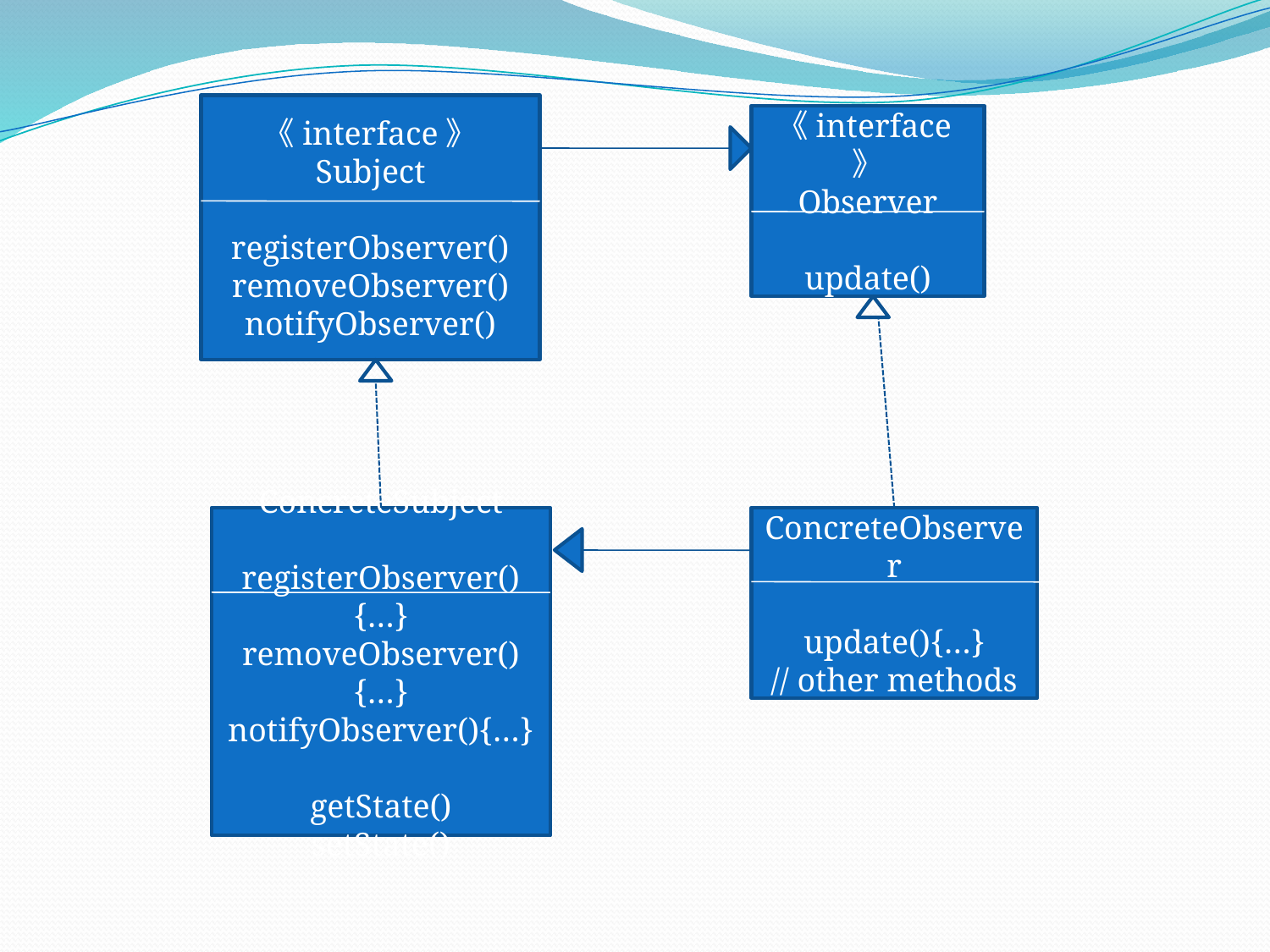

《interface》
Subject

registerObserver()
removeObserver()
notifyObserver()

#

《interface》
Observer

update()

ConcreteSubject

registerObserver(){…}
removeObserver(){…}
notifyObserver(){…}

getState()
setState()

ConcreteObserver

update(){…}
// other methods